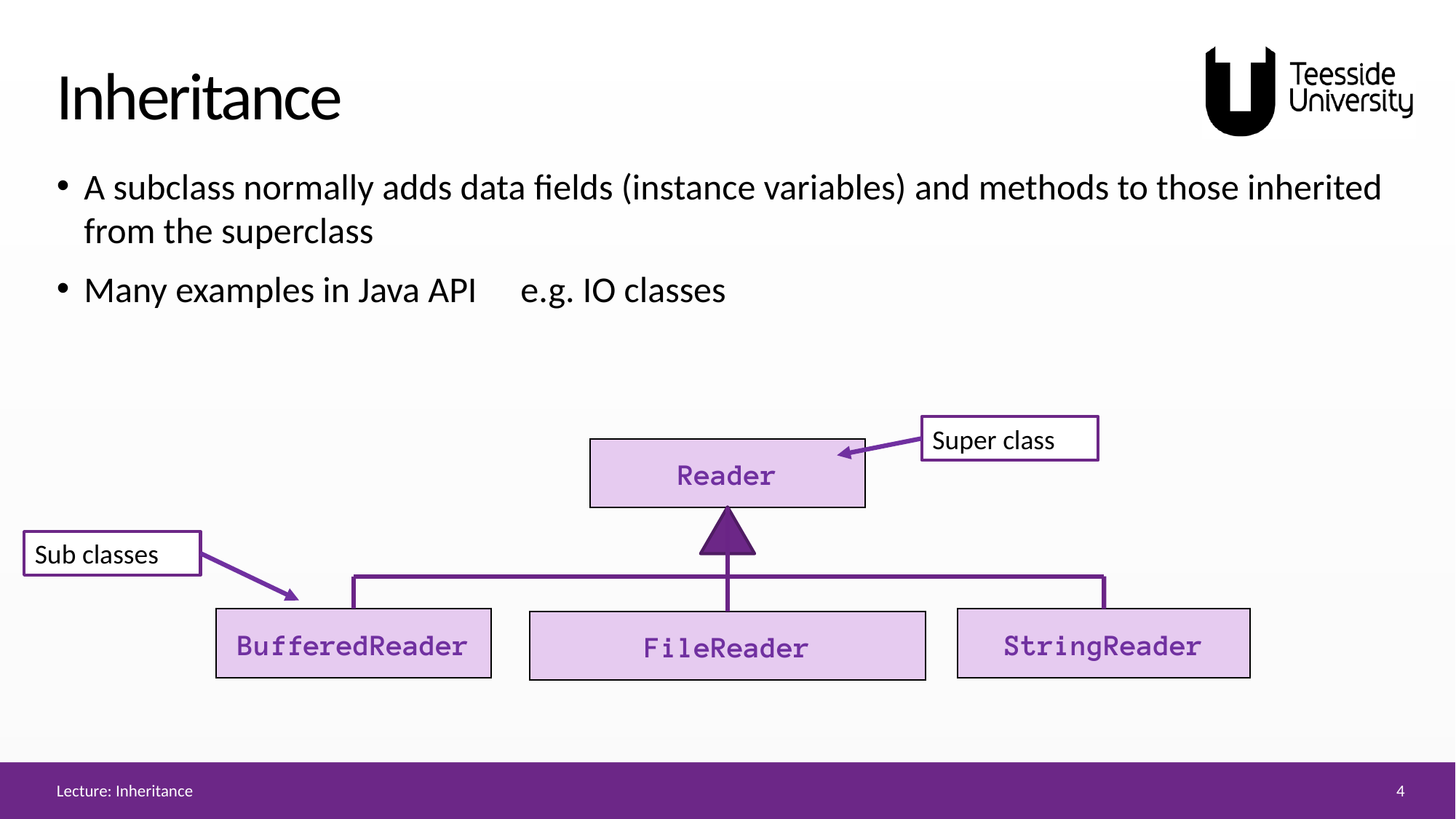

# Inheritance
A subclass normally adds data fields (instance variables) and methods to those inherited from the superclass
Many examples in Java API 	e.g. IO classes

Super class
Reader

Sub classes
BufferedReader
StringReader
FileReader
4
Lecture: Inheritance